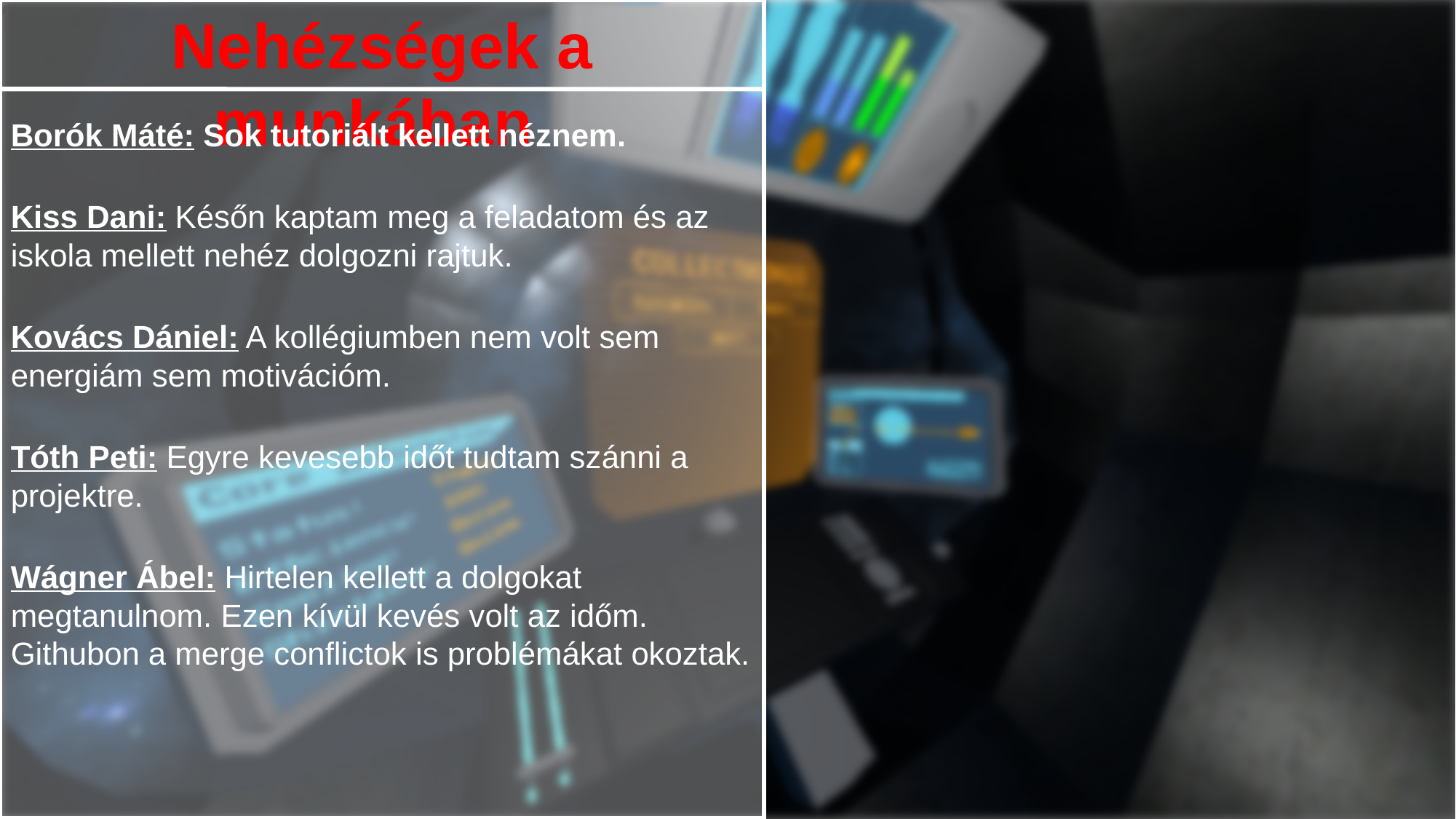

Nehézségek a munkában

Borók Máté: Sok tutoriált kellett néznem.
Kiss Dani: Későn kaptam meg a feladatom és az iskola mellett nehéz dolgozni rajtuk.
Kovács Dániel: A kollégiumben nem volt sem energiám sem motivációm.
Tóth Peti: Egyre kevesebb időt tudtam szánni a projektre.
Wágner Ábel: Hirtelen kellett a dolgokat megtanulnom. Ezen kívül kevés volt az időm. Githubon a merge conflictok is problémákat okoztak.